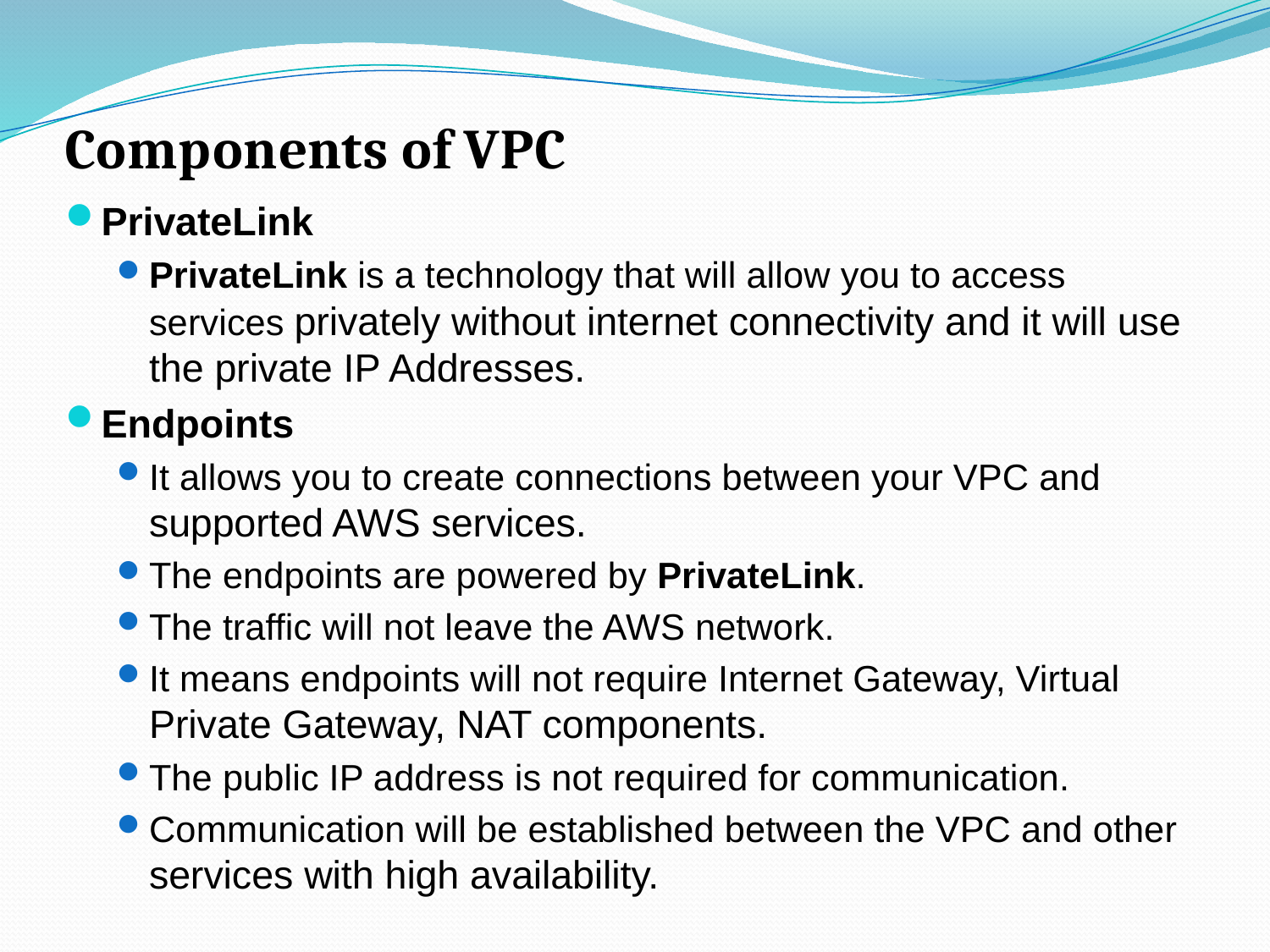

# Components of VPC
PrivateLink
PrivateLink is a technology that will allow you to access services privately without internet connectivity and it will use the private IP Addresses.
Endpoints
It allows you to create connections between your VPC and supported AWS services.
The endpoints are powered by PrivateLink.
The traffic will not leave the AWS network.
It means endpoints will not require Internet Gateway, Virtual Private Gateway, NAT components.
The public IP address is not required for communication.
Communication will be established between the VPC and other services with high availability.